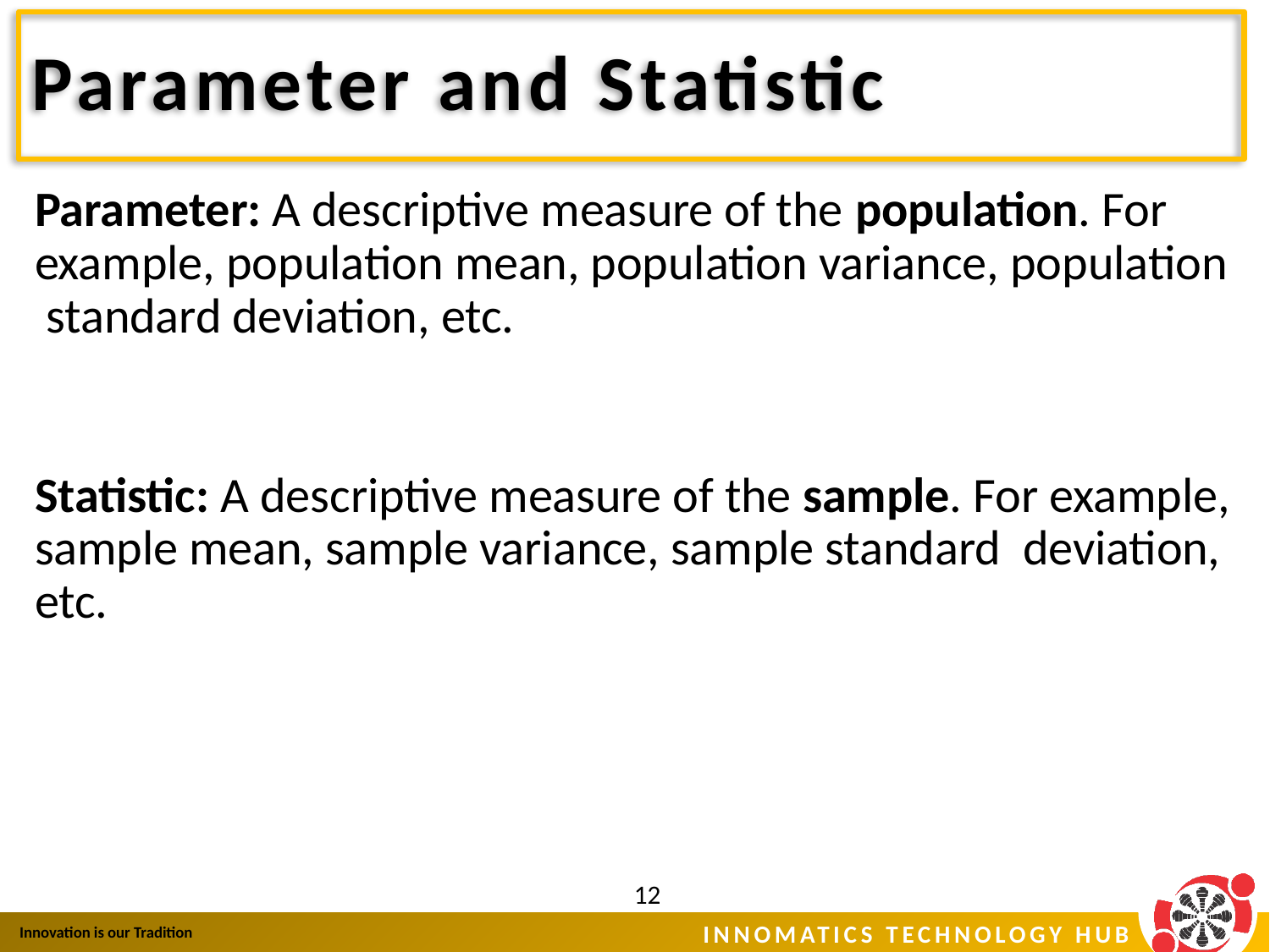

# Parameter and Statistic
Parameter: A descriptive measure of the population. For example, population mean, population variance, population  standard deviation, etc.

Statistic: A descriptive measure of the sample. For example, sample mean, sample variance, sample standard  deviation, etc.